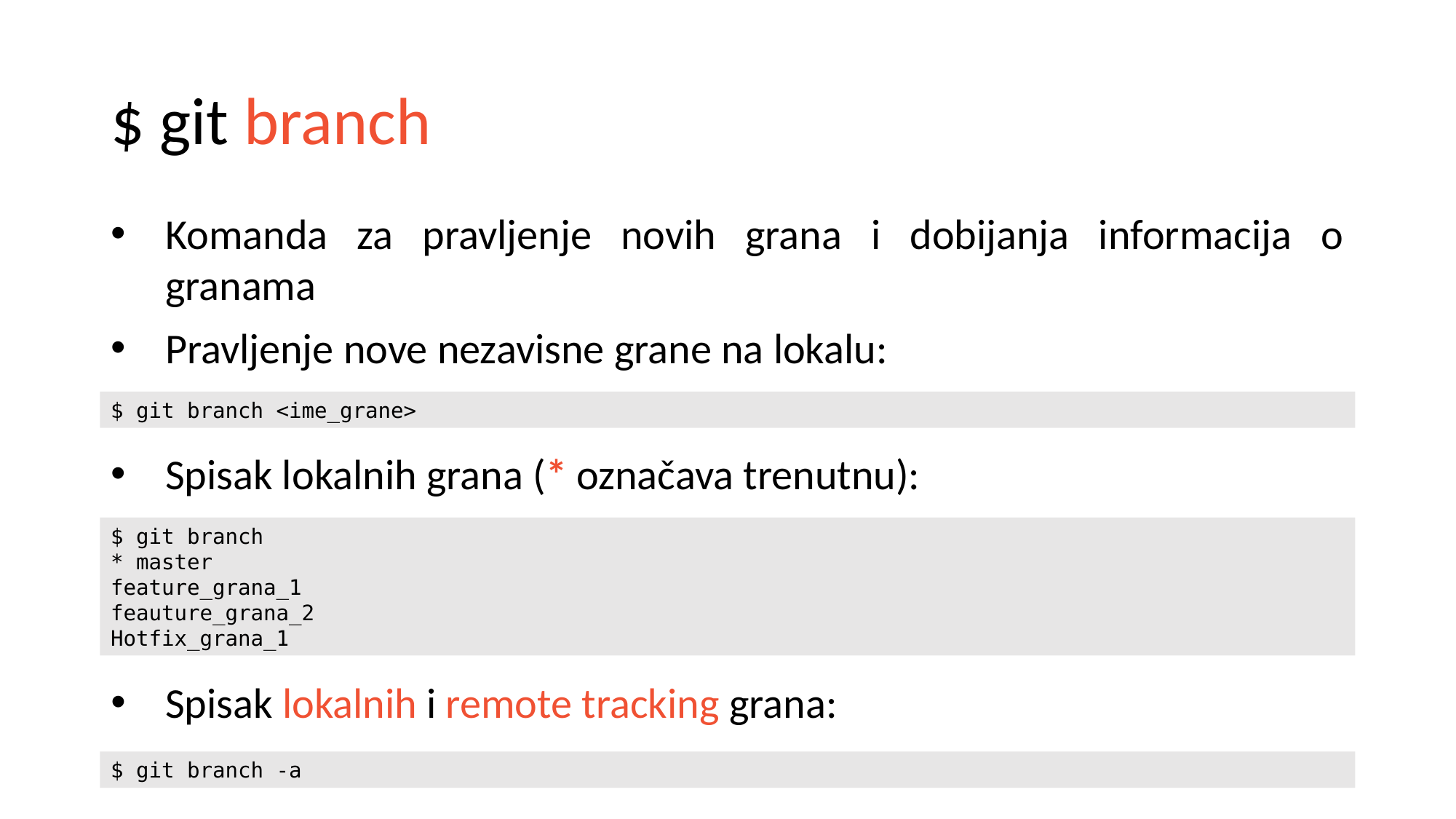

# $ git branch
Komanda za pravljenje novih grana i dobijanja informacija o granama
Pravljenje nove nezavisne grane na lokalu:
$ git branch <ime_grane>
Spisak lokalnih grana (* označava trenutnu):
$ git branch
* master
feature_grana_1
feauture_grana_2
Hotfix_grana_1
Spisak lokalnih i remote tracking grana:
$ git branch -a